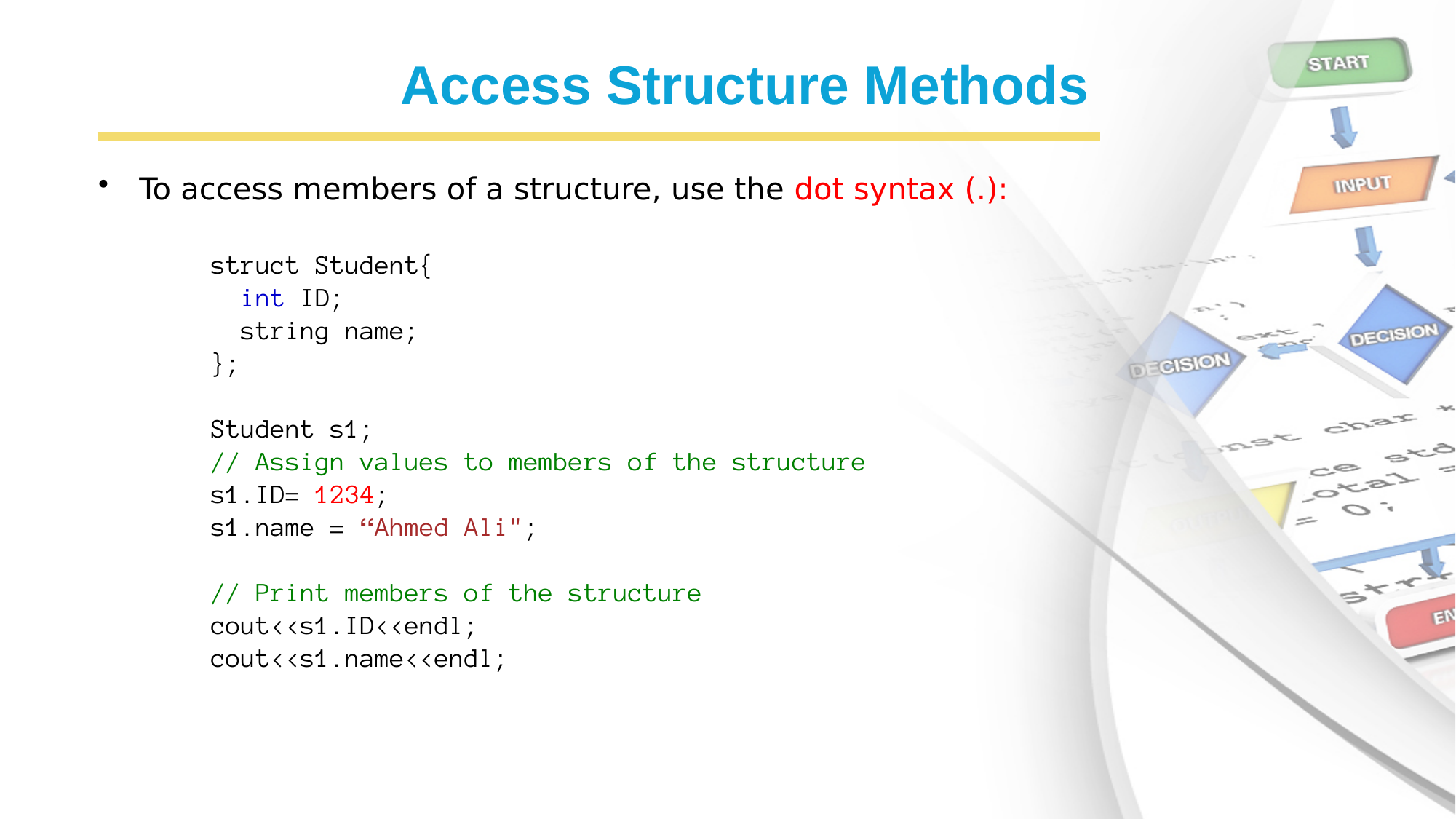

# Access Structure Methods
To access members of a structure, use the dot syntax (.):

struct Student{
  int ID;
  string name;
};
Student s1;
// Assign values to members of the structure
s1.ID= 1234;
s1.name = “Ahmed Ali";
// Print members of the structure
cout<<s1.ID<<endl;
cout<<s1.name<<endl;